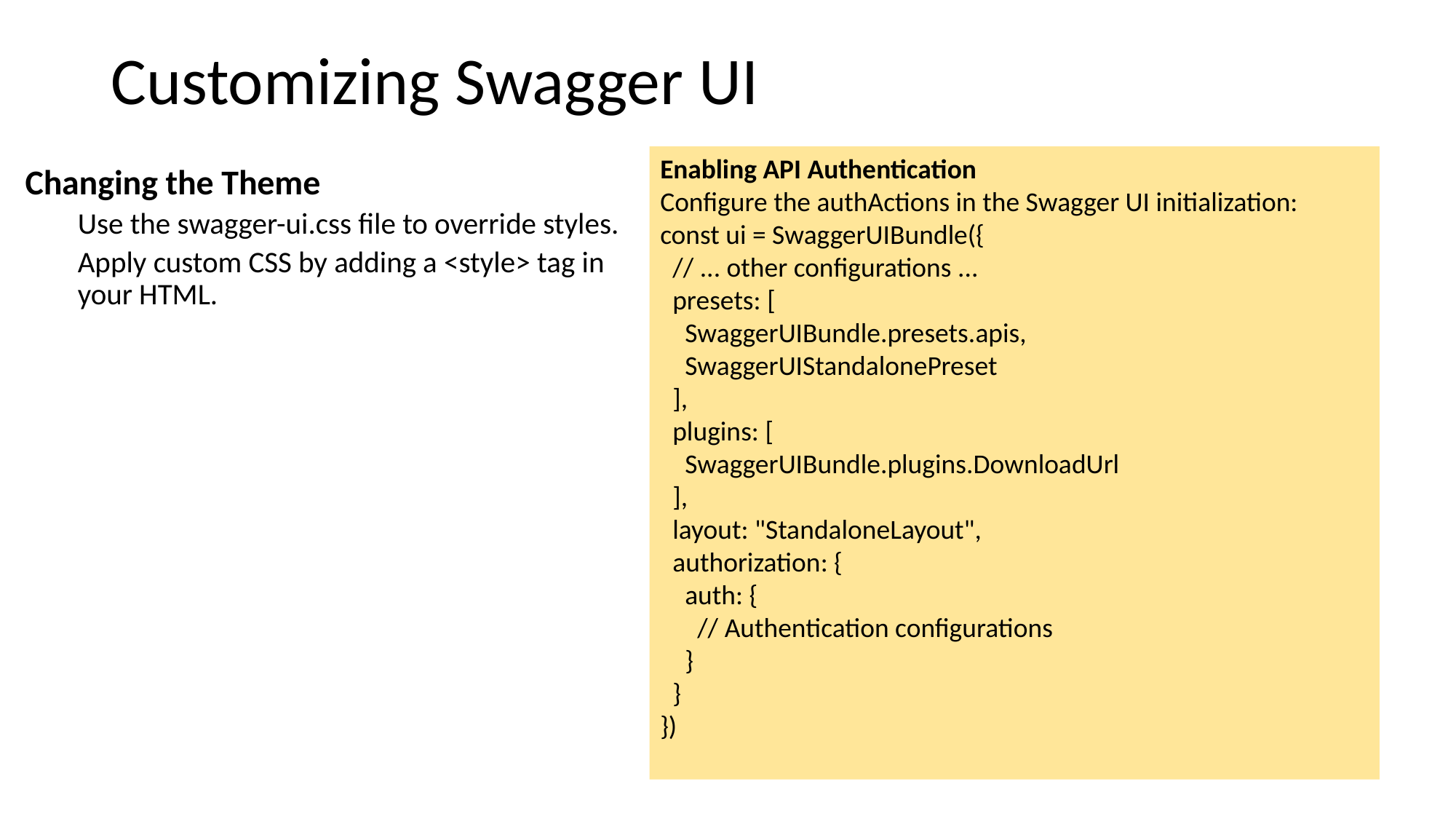

# Customizing Swagger UI
Enabling API Authentication
Configure the authActions in the Swagger UI initialization:
const ui = SwaggerUIBundle({
  // ... other configurations ...
  presets: [
    SwaggerUIBundle.presets.apis,
    SwaggerUIStandalonePreset
  ],
  plugins: [
    SwaggerUIBundle.plugins.DownloadUrl
  ],
  layout: "StandaloneLayout",
  authorization: {
    auth: {
      // Authentication configurations
    }
  }
})

Changing the Theme
Use the swagger-ui.css file to override styles.
Apply custom CSS by adding a <style> tag in your HTML.